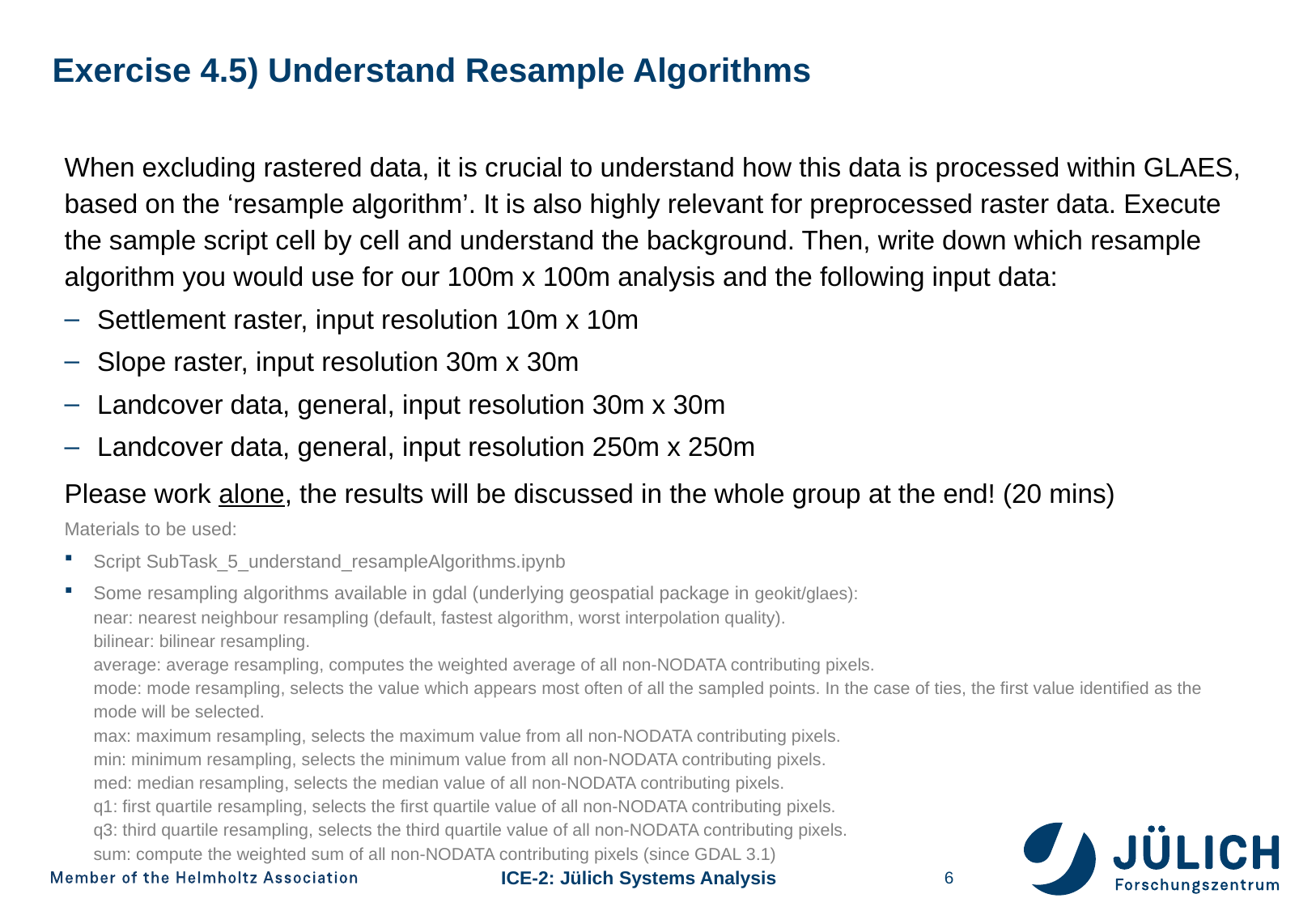

# Exercise 4.5) Understand Resample Algorithms
When excluding rastered data, it is crucial to understand how this data is processed within GLAES, based on the ‘resample algorithm’. It is also highly relevant for preprocessed raster data. Execute the sample script cell by cell and understand the background. Then, write down which resample algorithm you would use for our 100m x 100m analysis and the following input data:
Settlement raster, input resolution 10m x 10m
Slope raster, input resolution 30m x 30m
Landcover data, general, input resolution 30m x 30m
Landcover data, general, input resolution 250m x 250m
Please work alone, the results will be discussed in the whole group at the end! (20 mins)
Materials to be used:
Script SubTask_5_understand_resampleAlgorithms.ipynb
Some resampling algorithms available in gdal (underlying geospatial package in geokit/glaes):
near: nearest neighbour resampling (default, fastest algorithm, worst interpolation quality).
bilinear: bilinear resampling.
average: average resampling, computes the weighted average of all non-NODATA contributing pixels.
mode: mode resampling, selects the value which appears most often of all the sampled points. In the case of ties, the first value identified as the mode will be selected.
max: maximum resampling, selects the maximum value from all non-NODATA contributing pixels.
min: minimum resampling, selects the minimum value from all non-NODATA contributing pixels.
med: median resampling, selects the median value of all non-NODATA contributing pixels.
q1: first quartile resampling, selects the first quartile value of all non-NODATA contributing pixels.
q3: third quartile resampling, selects the third quartile value of all non-NODATA contributing pixels.
sum: compute the weighted sum of all non-NODATA contributing pixels (since GDAL 3.1)

6